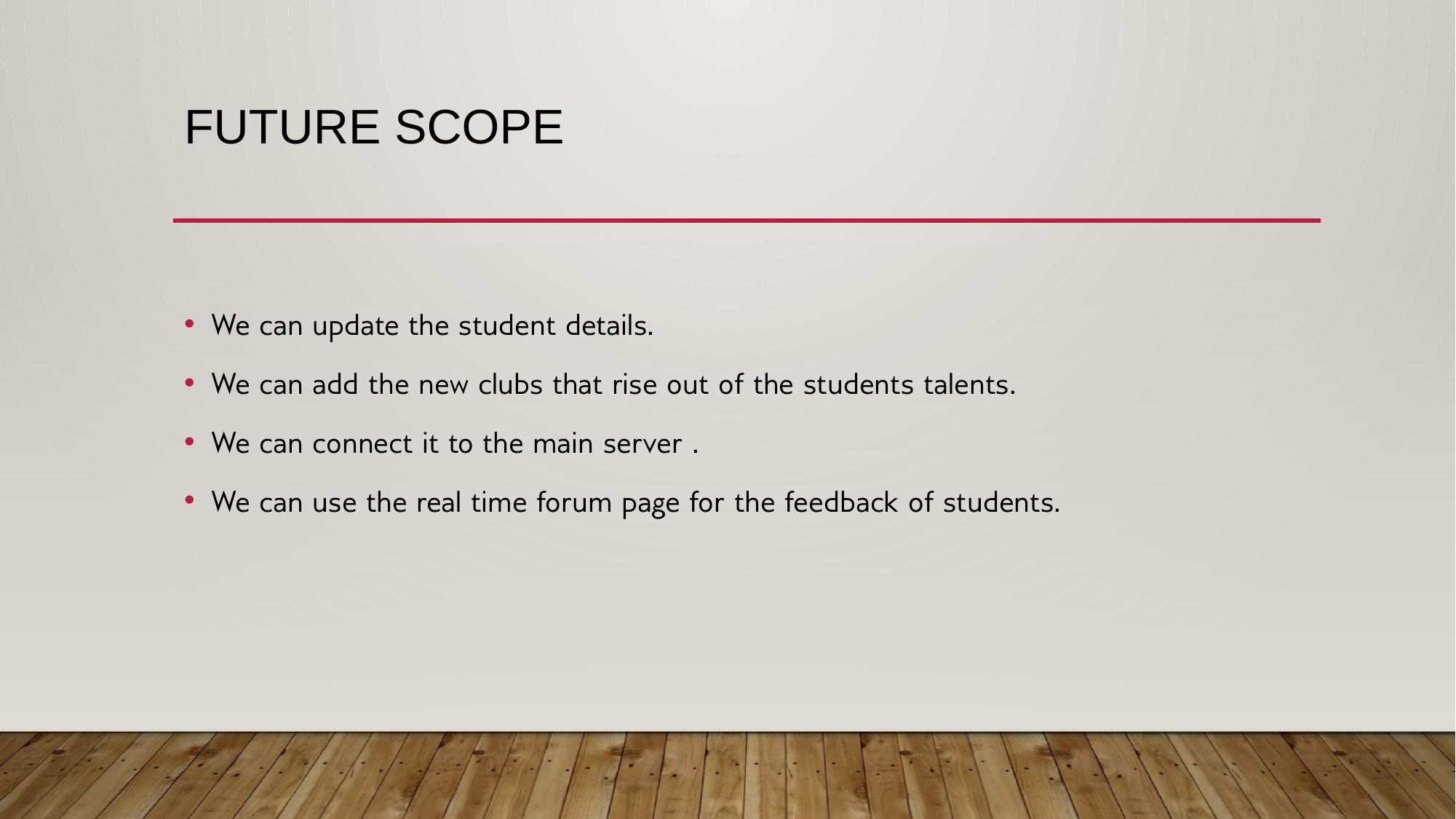

# FUTURE SCOPE

We can update the student details.
We can add the new clubs that rise out of the students talents.
We can connect it to the main server .
We can use the real time forum page for the feedback of students.